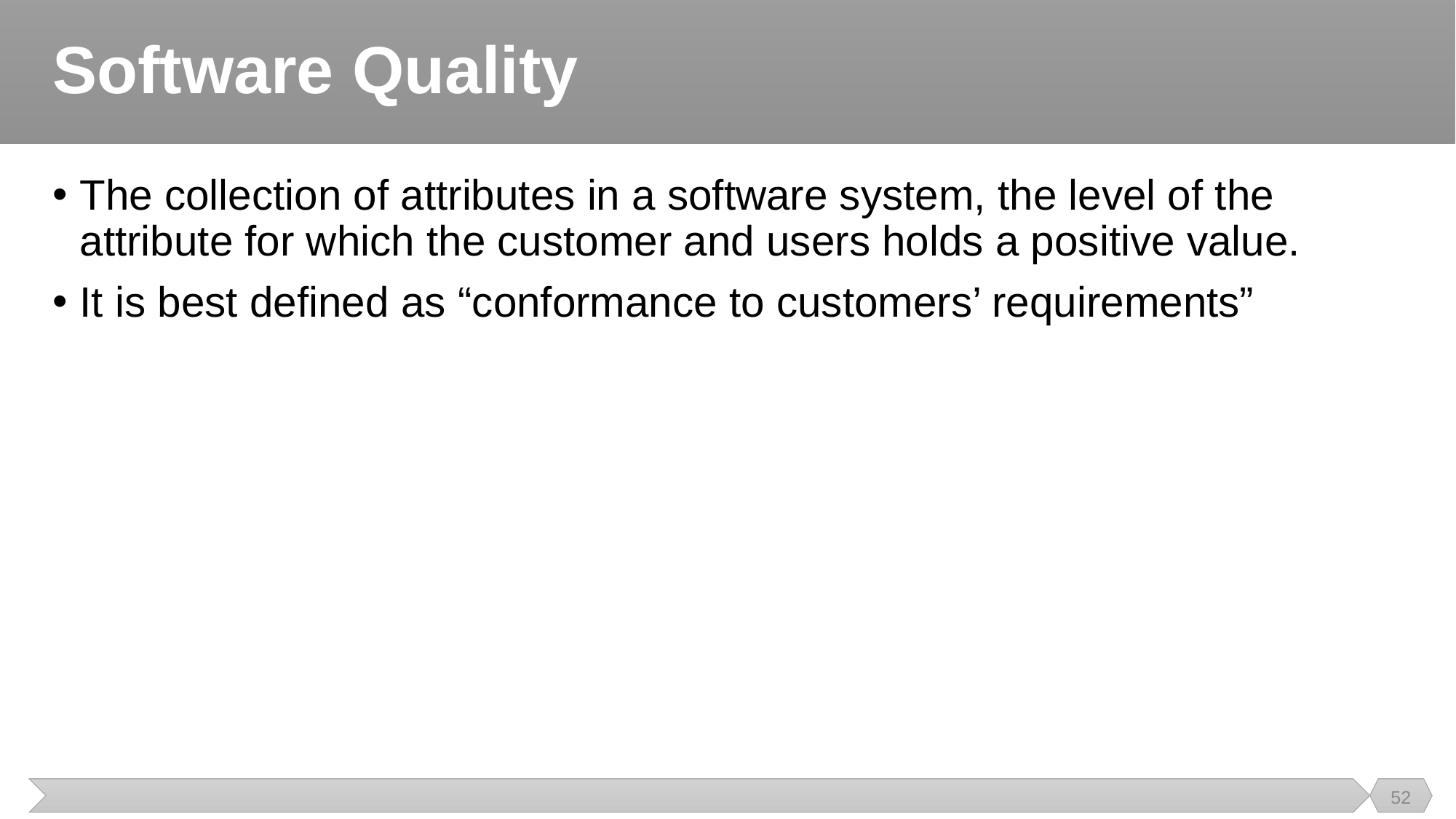

# Software Quality
The collection of attributes in a software system, the level of the attribute for which the customer and users holds a positive value.
It is best defined as “conformance to customers’ requirements”
52